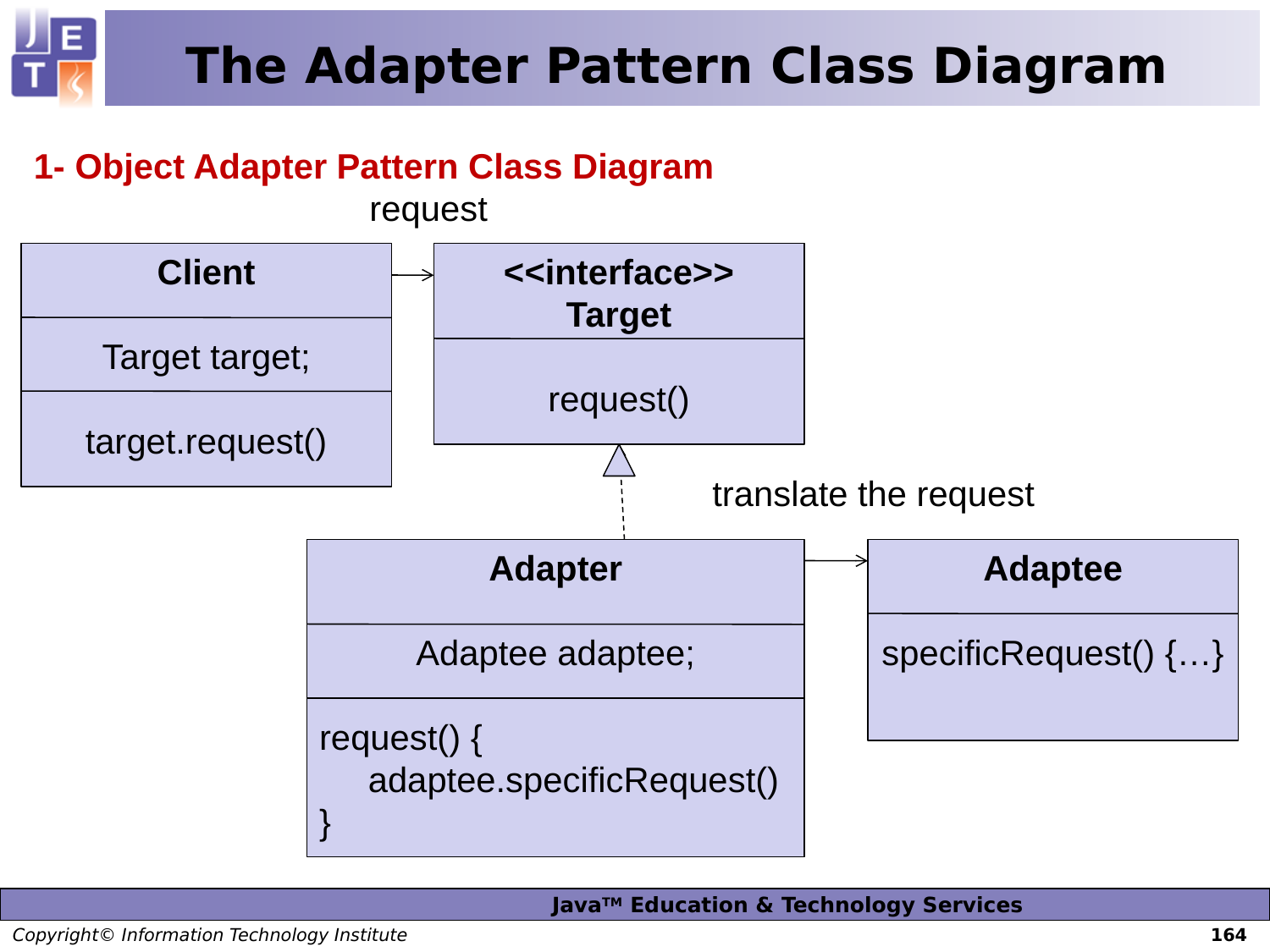

# The Adapter Pattern Class Diagram
1- Object Adapter Pattern Class Diagram
request
Client

Target target;

target.request()

<<interface>>
Target

request()

translate the request
Adapter

Adaptee adaptee;

request() {
     adaptee.specificRequest()
}
Adaptee

specificRequest() {…}